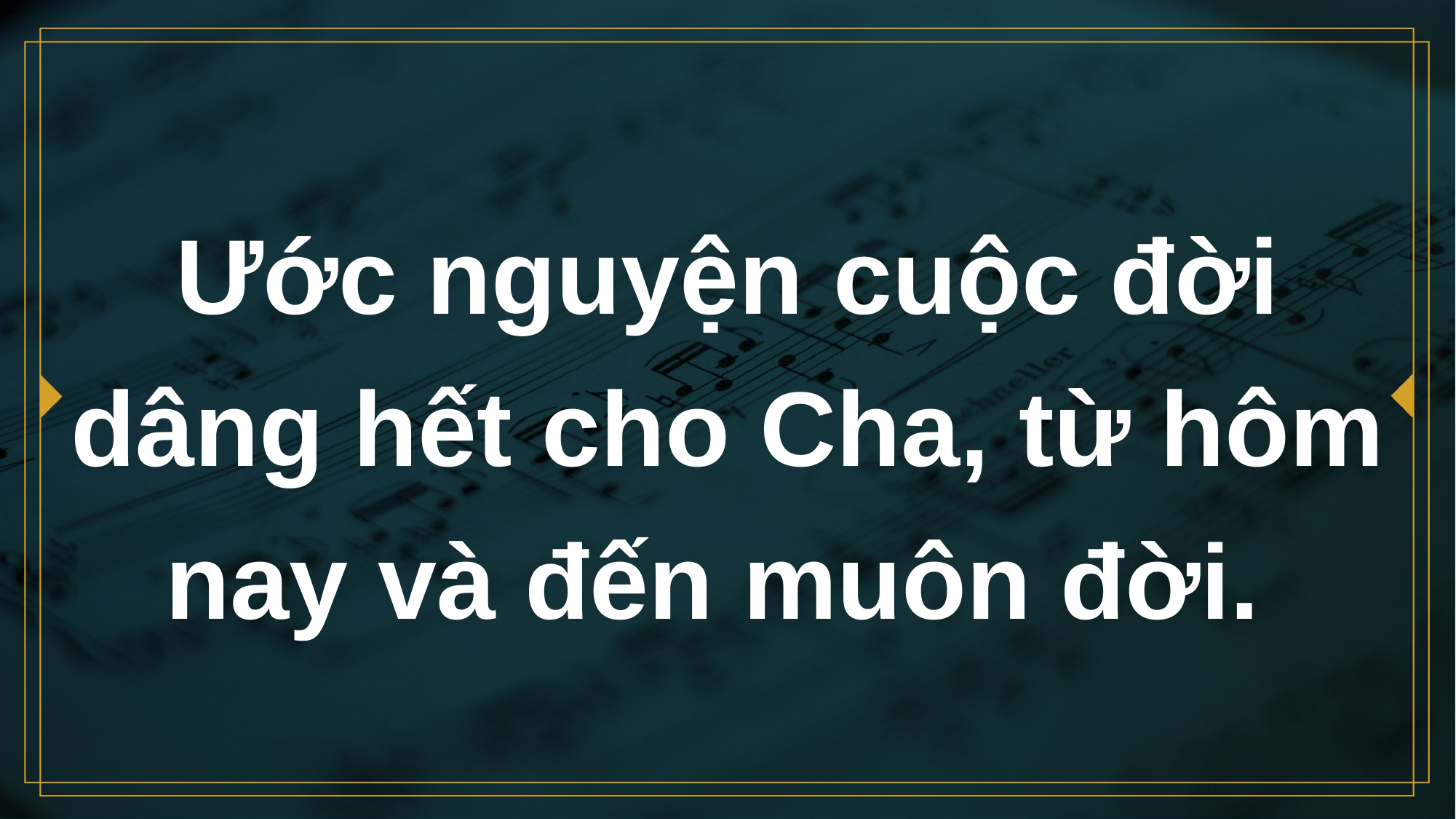

# Ước nguyện cuộc đời dâng hết cho Cha, từ hôm nay và đến muôn đời.